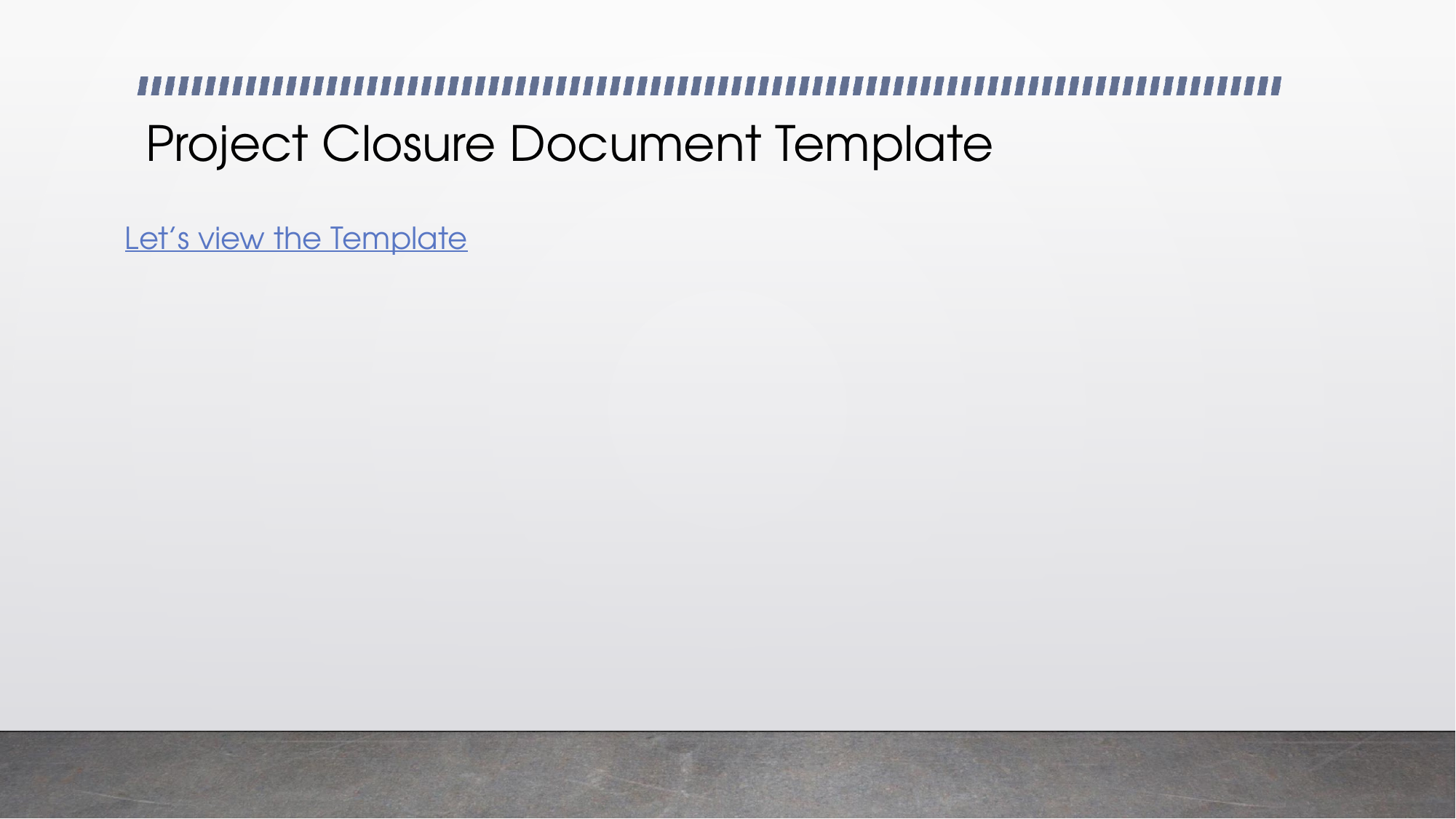

# Project Closure Document Template
Let’s view the Template